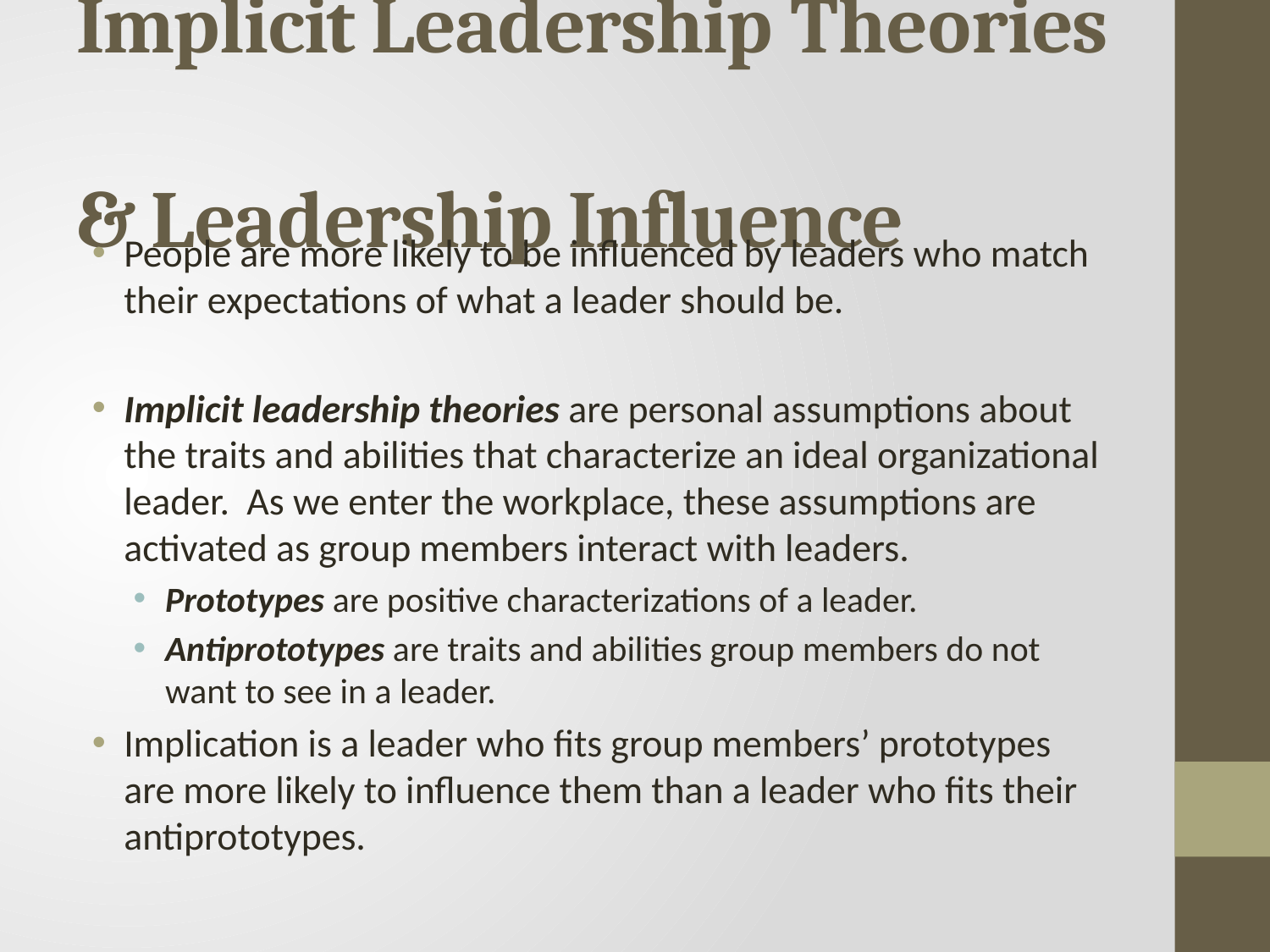

# Implicit Leadership Theories & Leadership Influence
People are more likely to be influenced by leaders who match their expectations of what a leader should be.

Implicit leadership theories are personal assumptions about the traits and abilities that characterize an ideal organizational leader.  As we enter the workplace, these assumptions are activated as group members interact with leaders.
Prototypes are positive characterizations of a leader.
Antiprototypes are traits and abilities group members do not want to see in a leader.
Implication is a leader who fits group members’ prototypes are more likely to influence them than a leader who fits their antiprototypes.